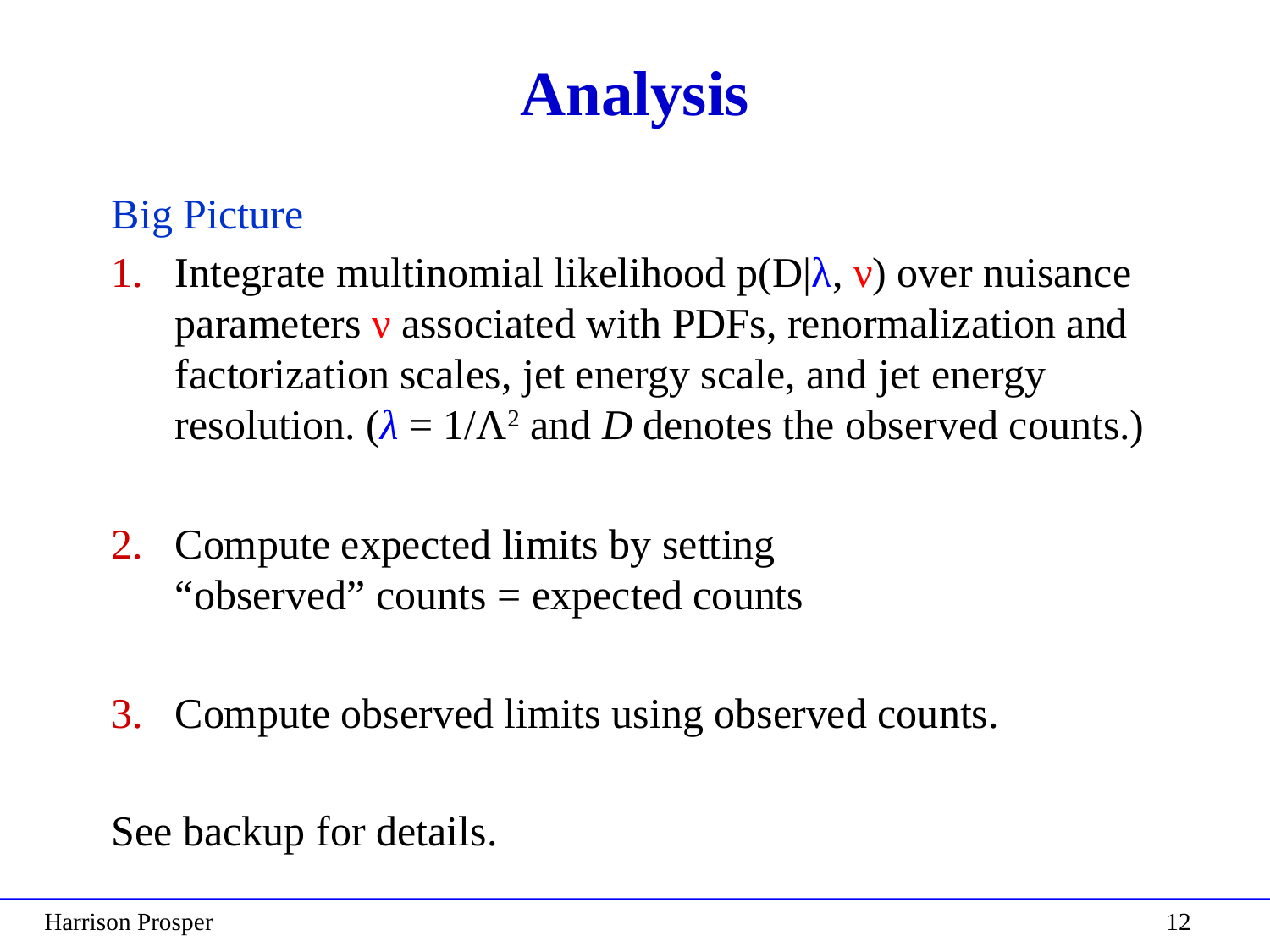

# Analysis
Big Picture
Integrate multinomial likelihood p(D|λ, ν) over nuisance parameters ν associated with PDFs, renormalization and factorization scales, jet energy scale, and jet energy resolution. (λ = 1/Λ2 and D denotes the observed counts.)

Compute expected limits by setting
“observed” counts = expected counts

Compute observed limits using observed counts.

See backup for details.

Harrison Prosper
12